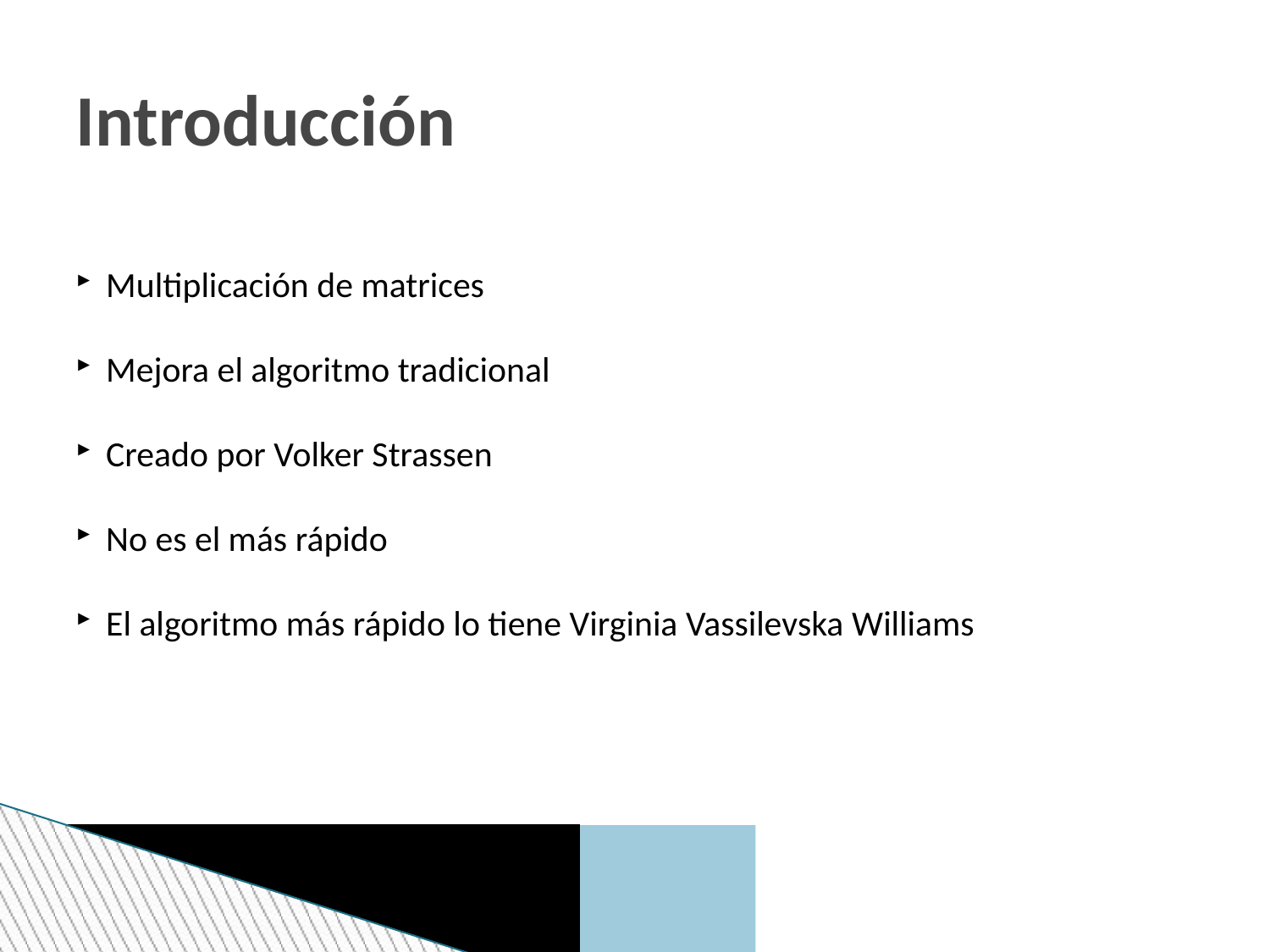

Introducción
Multiplicación de matrices

Mejora el algoritmo tradicional

Creado por Volker Strassen

No es el más rápido

El algoritmo más rápido lo tiene Virginia Vassilevska Williams